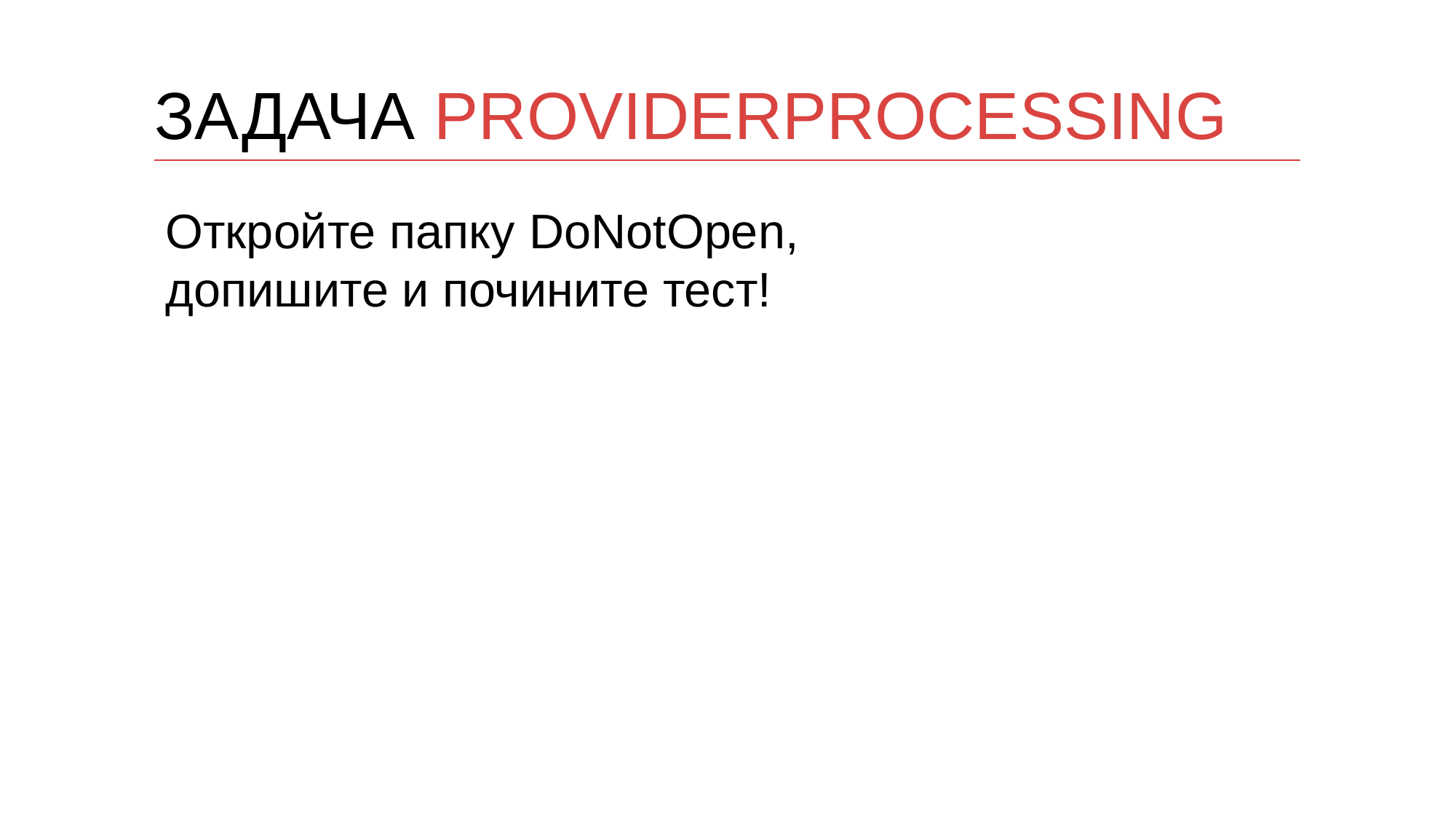

# Задача ProviderProcessing
Откройте папку DoNotOpen,
допишите и почините тест!